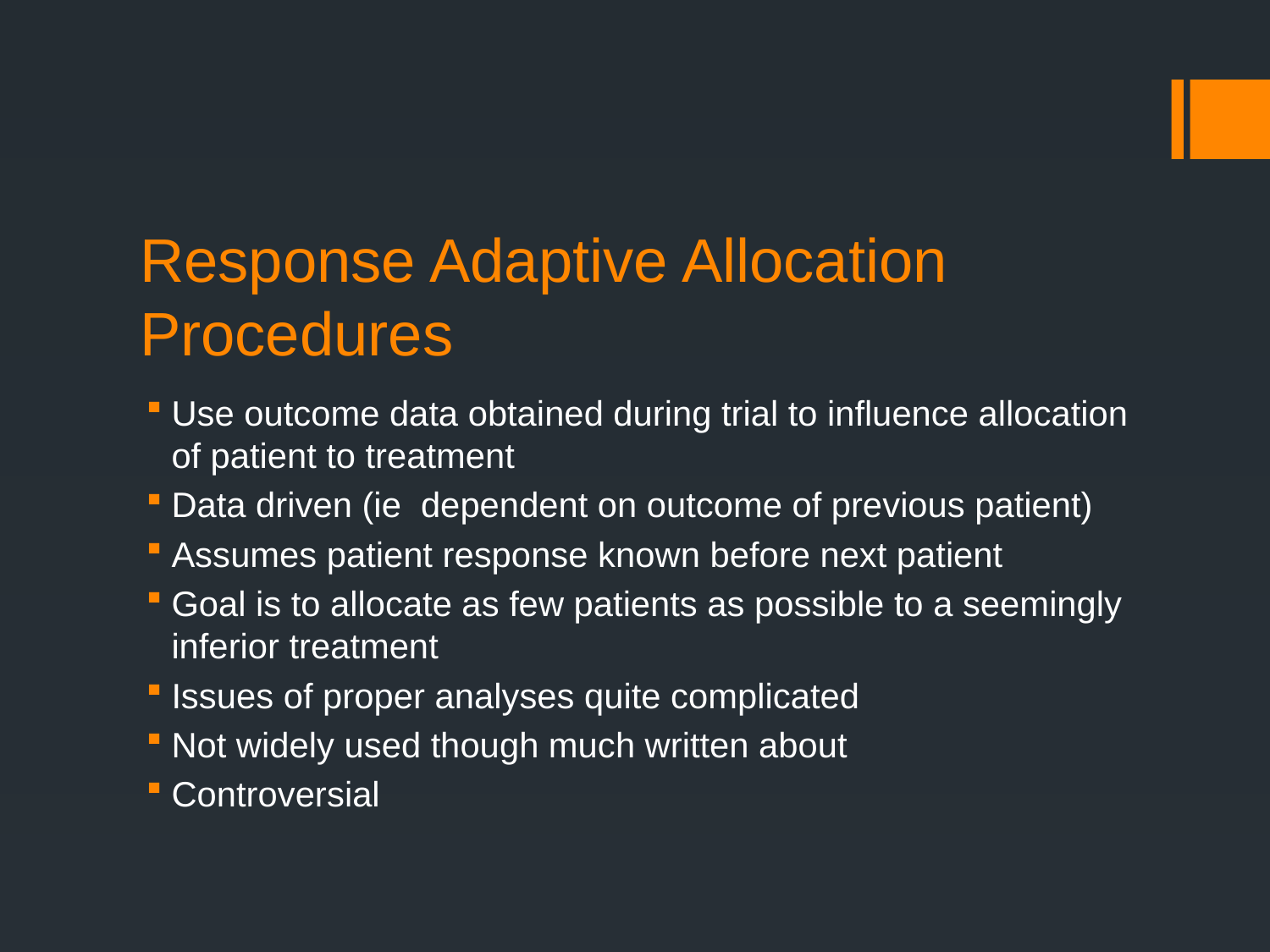

# Response Adaptive Allocation Procedures
Use outcome data obtained during trial to influence allocation of patient to treatment
Data driven (ie  dependent on outcome of previous patient)
Assumes patient response known before next patient
Goal is to allocate as few patients as possible to a seemingly inferior treatment
Issues of proper analyses quite complicated
Not widely used though much written about
Controversial